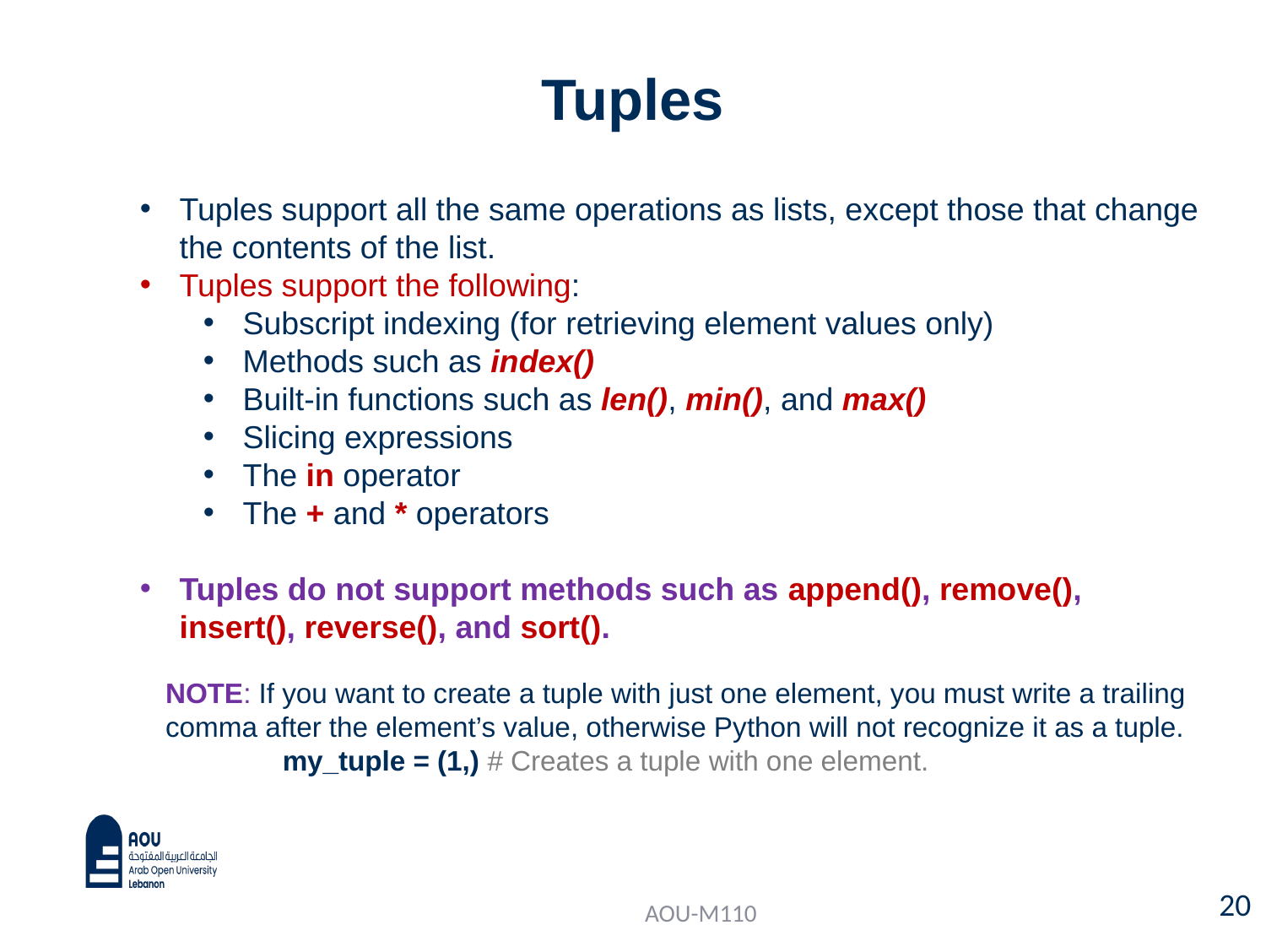

# Tuples
Tuples support all the same operations as lists, except those that change the contents of the list.
Tuples support the following:
Subscript indexing (for retrieving element values only)
Methods such as index()
Built-in functions such as len(), min(), and max()
Slicing expressions
The in operator
The + and * operators

Tuples do not support methods such as append(), remove(), insert(), reverse(), and sort().
NOTE: If you want to create a tuple with just one element, you must write a trailing comma after the element’s value, otherwise Python will not recognize it as a tuple.
               my_tuple = (1,) # Creates a tuple with one element.
20
AOU-M110